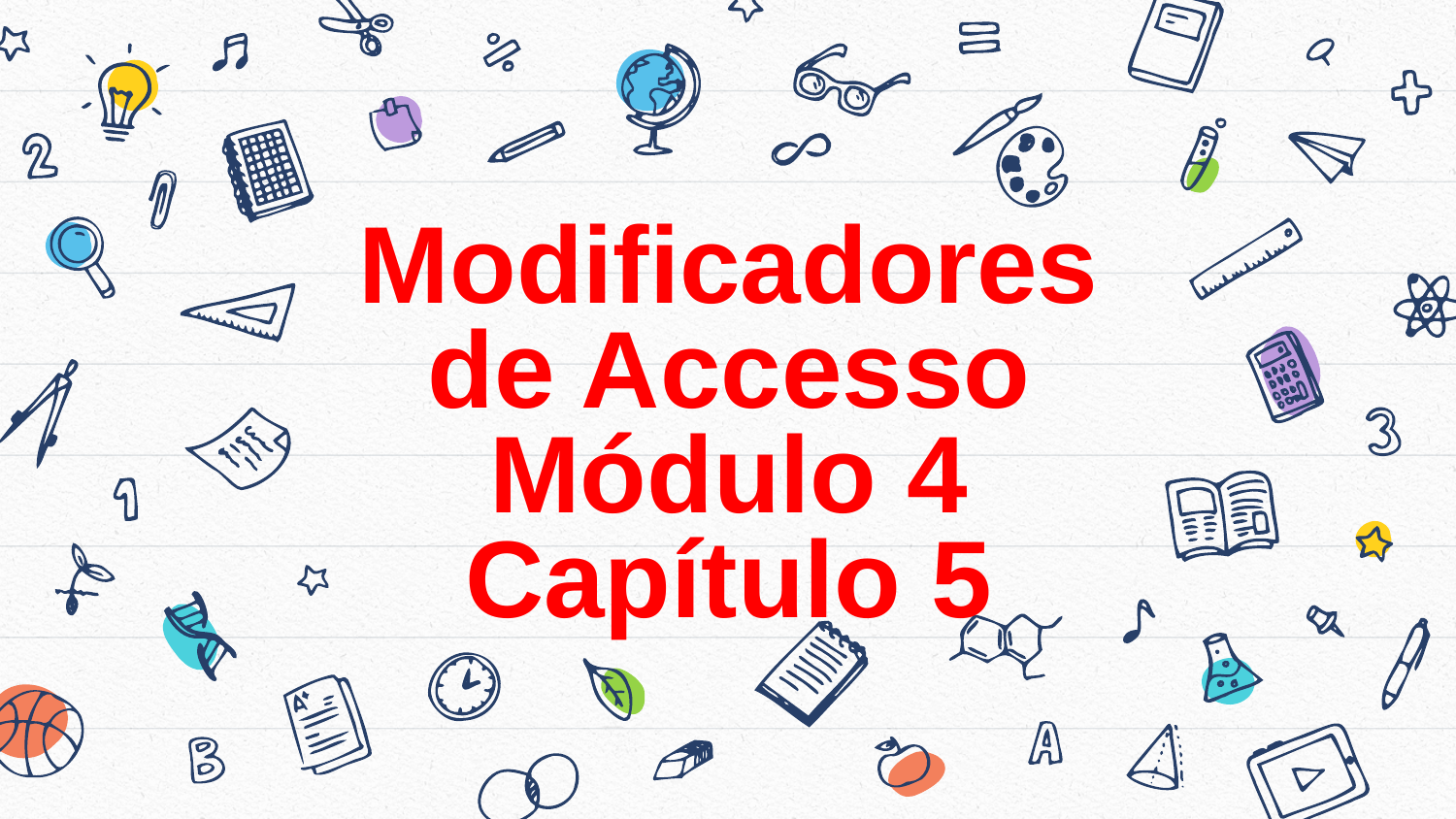

# Modificadores de Accesso Módulo 4 Capítulo 5